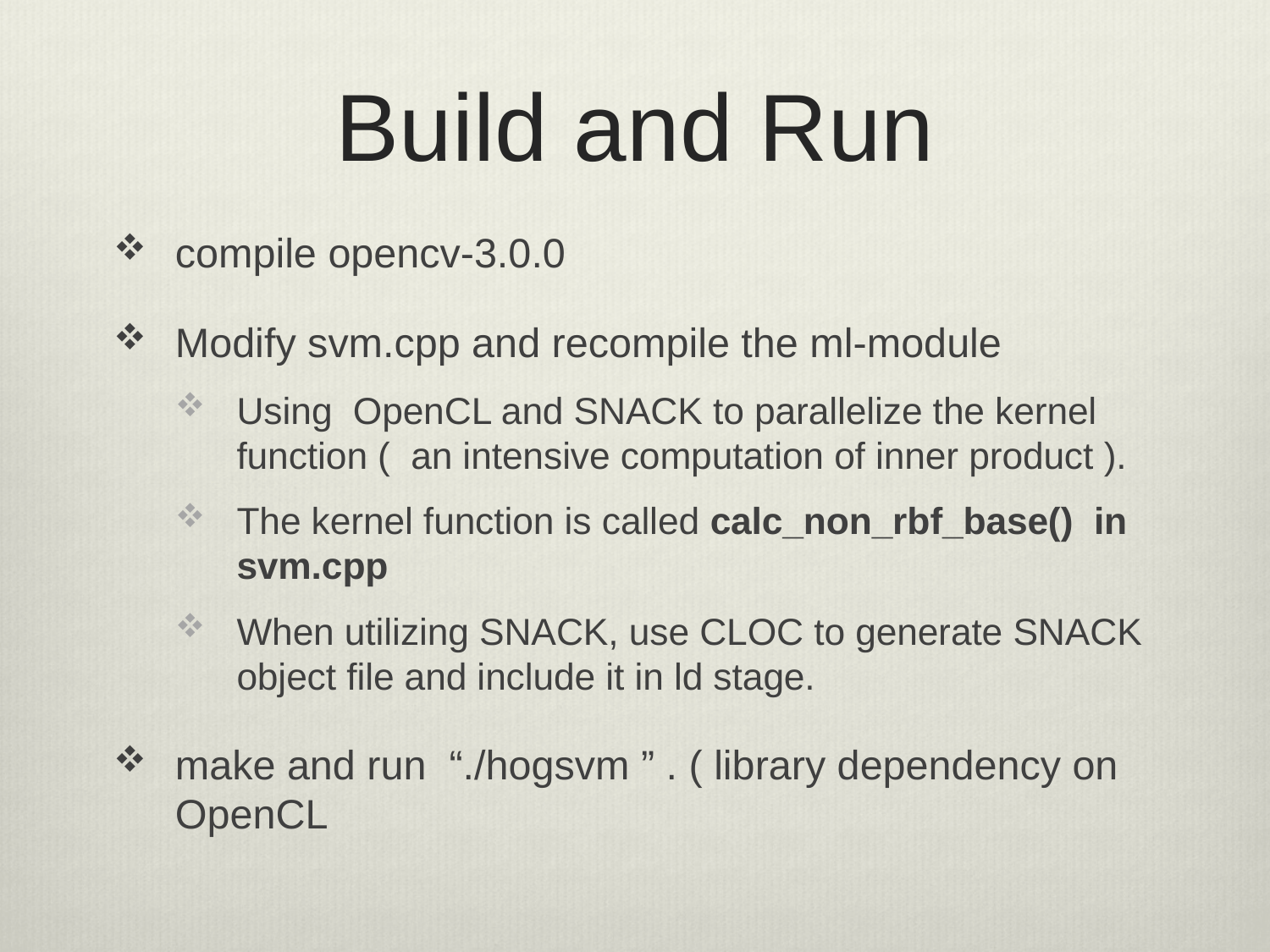

# Build and Run
compile opencv-3.0.0
Modify svm.cpp and recompile the ml-module
Using  OpenCL and SNACK to parallelize the kernel function (  an intensive computation of inner product ).
The kernel function is called calc_non_rbf_base()  in svm.cpp
When utilizing SNACK, use CLOC to generate SNACK object file and include it in ld stage.
make and run  “./hogsvm ” . ( library dependency on OpenCL